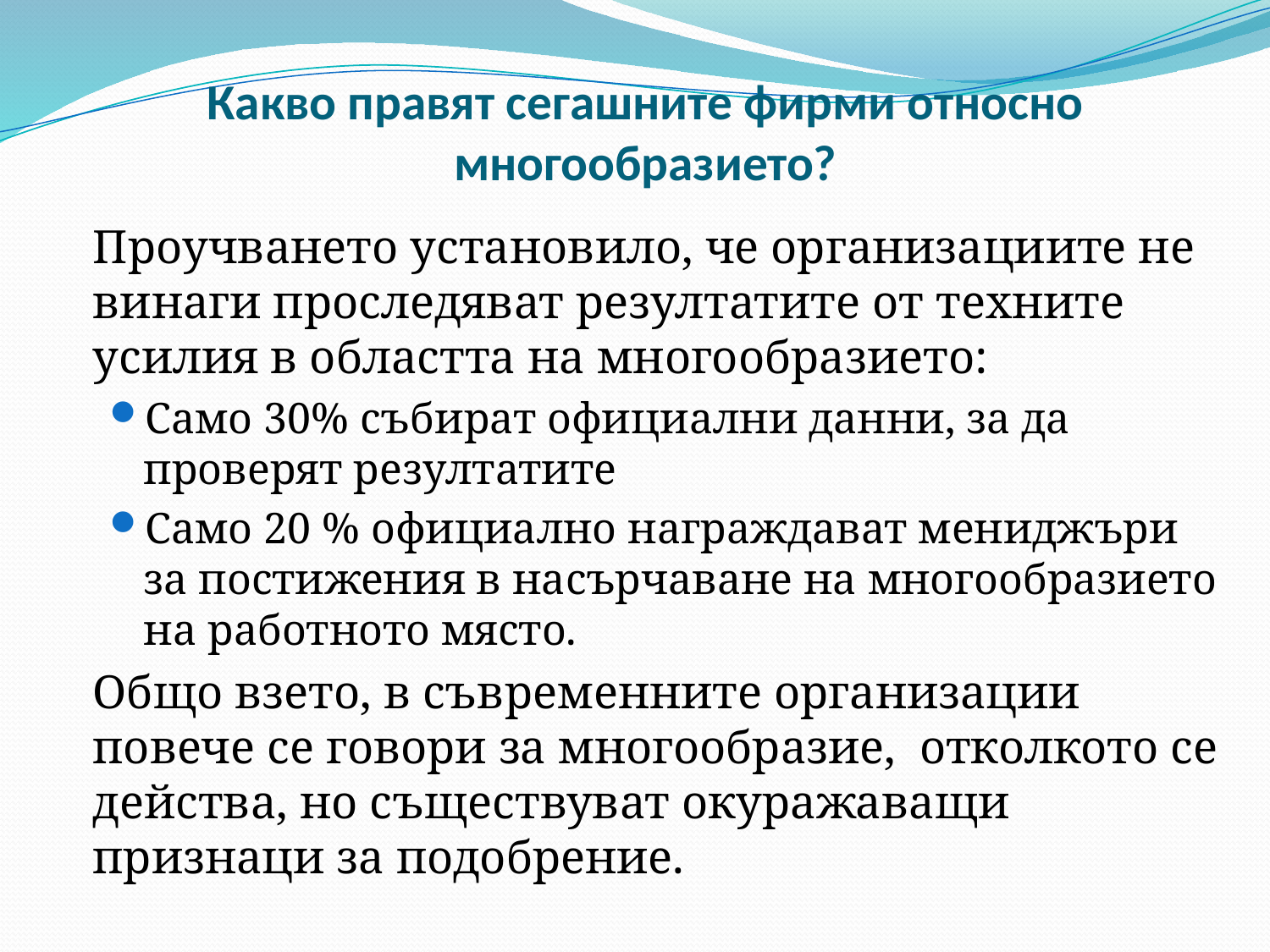

# Какво правят сегашните фирми относно многообразието?
	Проучването установило, че организациите не винаги проследяват резултатите от техните усилия в областта на многообразието:
Само 30% събират официални данни, за да проверят резултатите
Само 20 % официално награждават мениджъри за постижения в насърчаване на многообразието на работното място.
	Общо взето, в съвременните организации повече се говори за многообразие,  отколкото се действа, но съществуват окуражаващи признаци за подобрение.